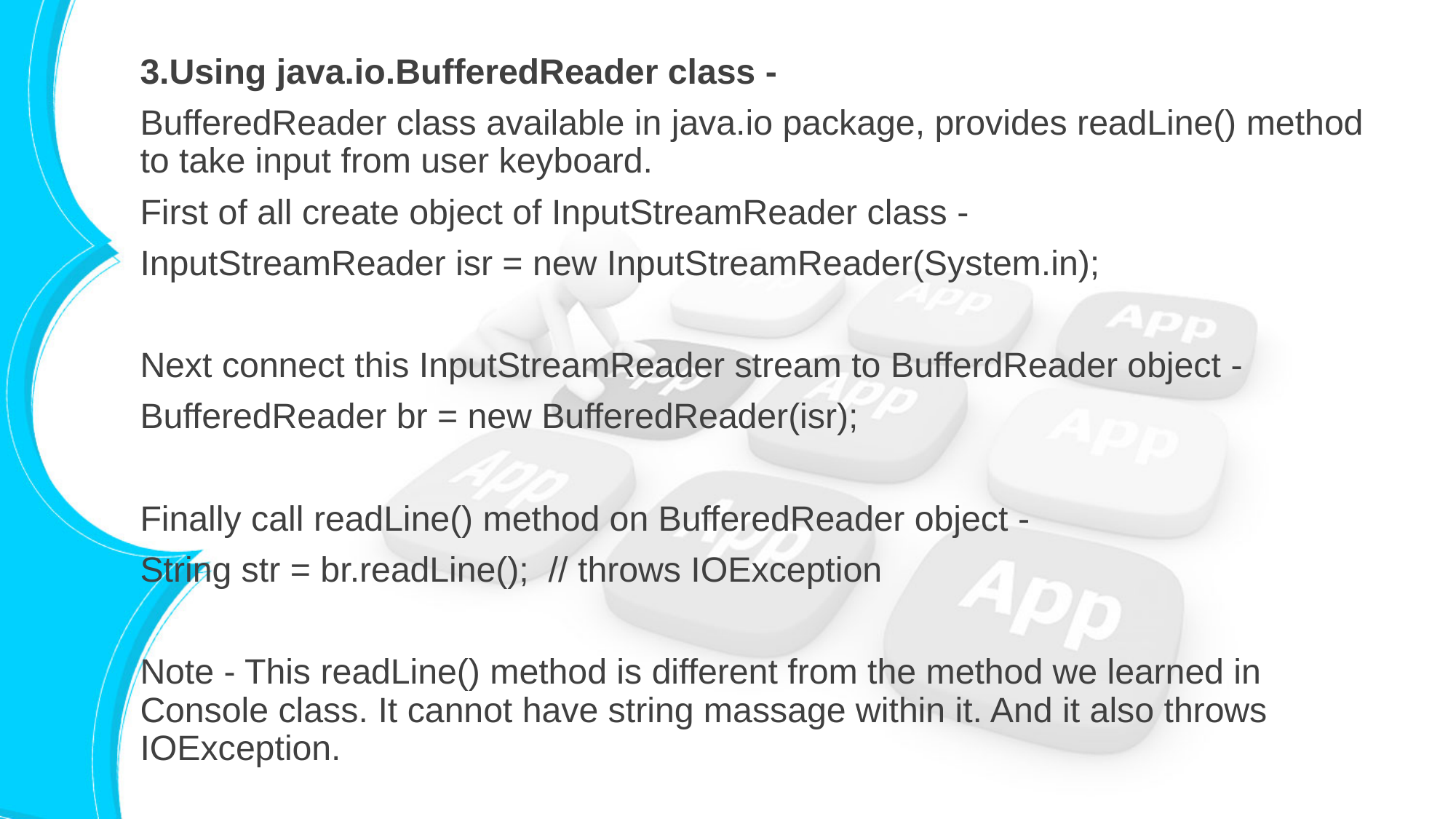

3.Using java.io.BufferedReader class -
BufferedReader class available in java.io package, provides readLine() method to take input from user keyboard.
First of all create object of InputStreamReader class -
InputStreamReader isr = new InputStreamReader(System.in);

Next connect this InputStreamReader stream to BufferdReader object -
BufferedReader br = new BufferedReader(isr);

Finally call readLine() method on BufferedReader object -
String str = br.readLine();  // throws IOException

Note - This readLine() method is different from the method we learned in Console class. It cannot have string massage within it. And it also throws IOException.